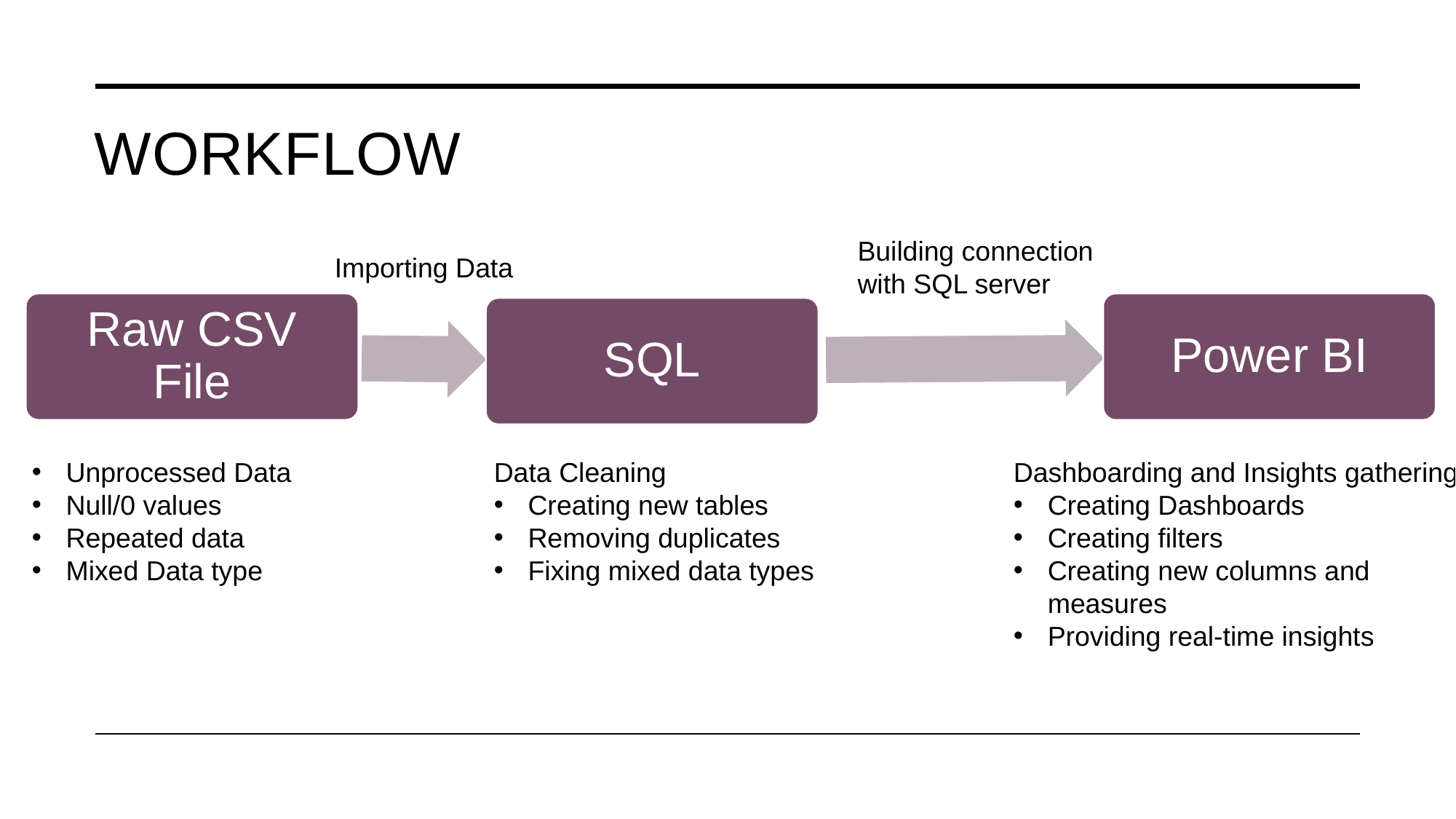

# workflow
Building connection with SQL server
Importing Data
Raw CSV File
Power BI
SQL

Unprocessed Data
Null/0 values
Repeated data
Mixed Data type
Data Cleaning
Creating new tables
Removing duplicates
Fixing mixed data types

Dashboarding and Insights gathering
Creating Dashboards
Creating filters
Creating new columns and measures
Providing real-time insights